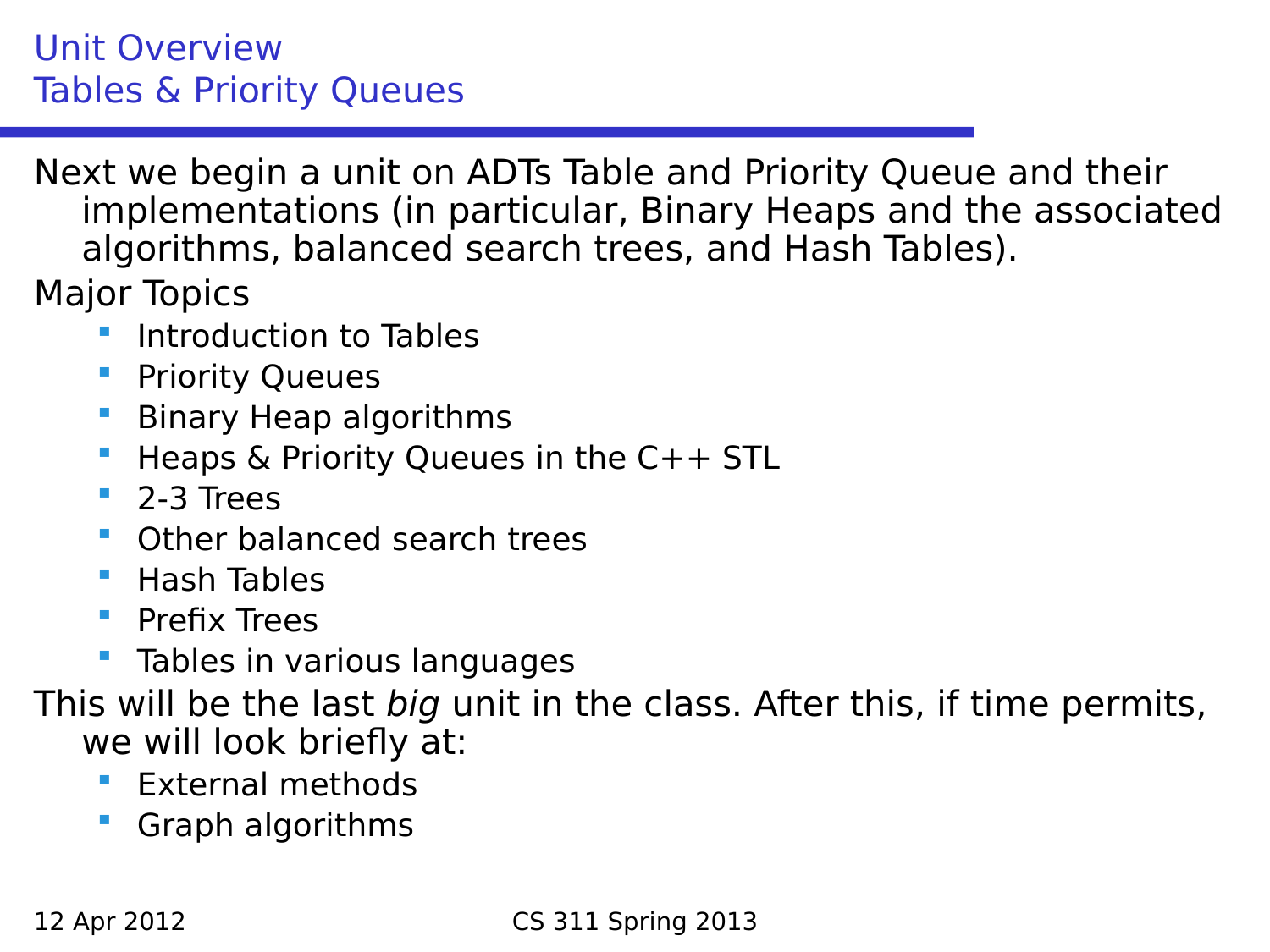

# Unit Overview Tables & Priority Queues
Next we begin a unit on ADTs Table and Priority Queue and their implementations (in particular, Binary Heaps and the associated algorithms, balanced search trees, and Hash Tables).
Major Topics
Introduction to Tables
Priority Queues
Binary Heap algorithms
Heaps & Priority Queues in the C++ STL
2-3 Trees
Other balanced search trees
Hash Tables
Prefix Trees
Tables in various languages
This will be the last big unit in the class. After this, if time permits, we will look briefly at:
External methods
Graph algorithms
12 Apr 2012
CS 311 Spring 2013